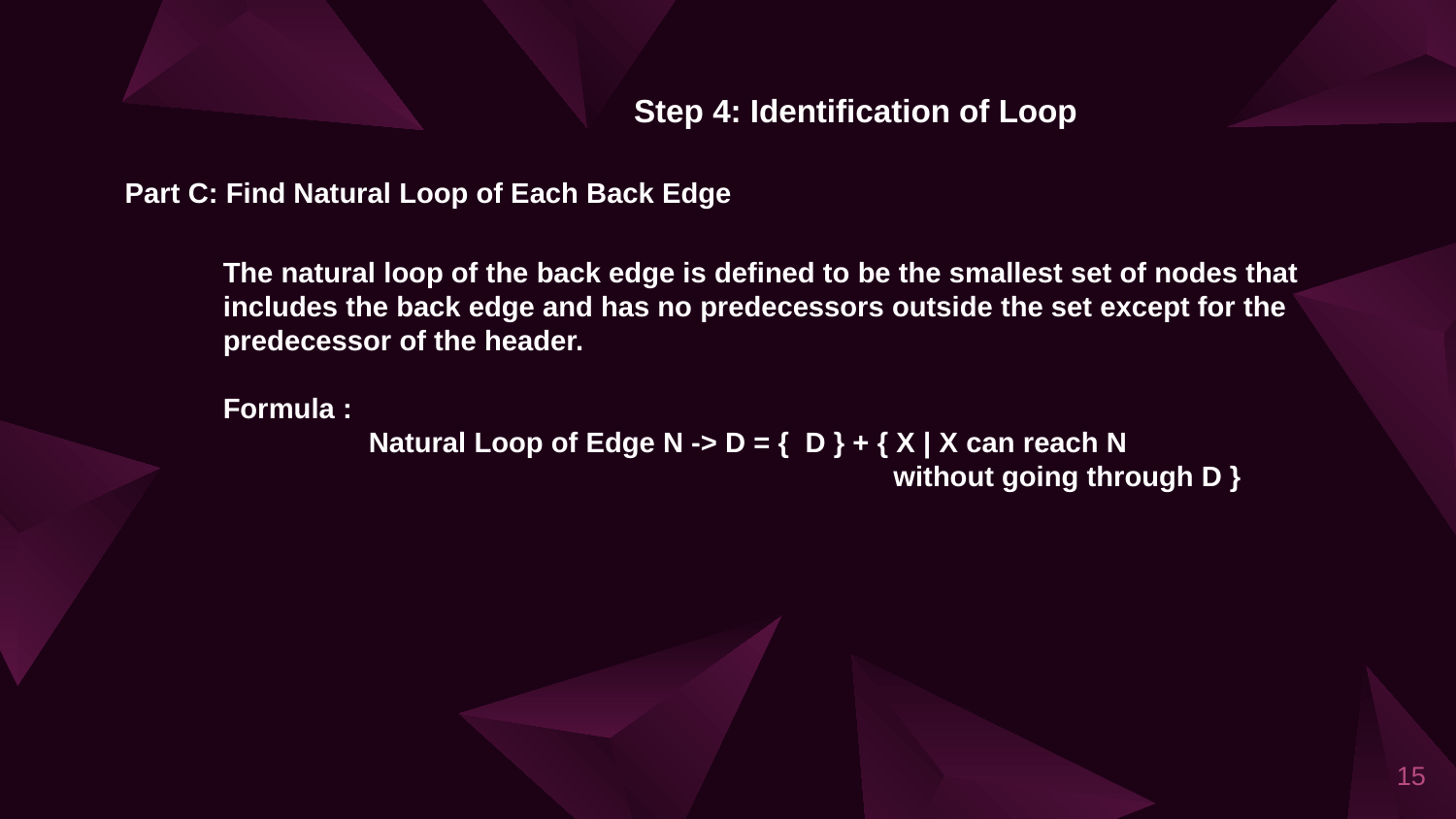

Step 4: Identification of Loop
Part C: Find Natural Loop of Each Back Edge
The natural loop of the back edge is defined to be the smallest set of nodes that includes the back edge and has no predecessors outside the set except for the predecessor of the header.

Formula :
	Natural Loop of Edge N -> D = {  D } + { X | X can reach N 					           without going through D }
15